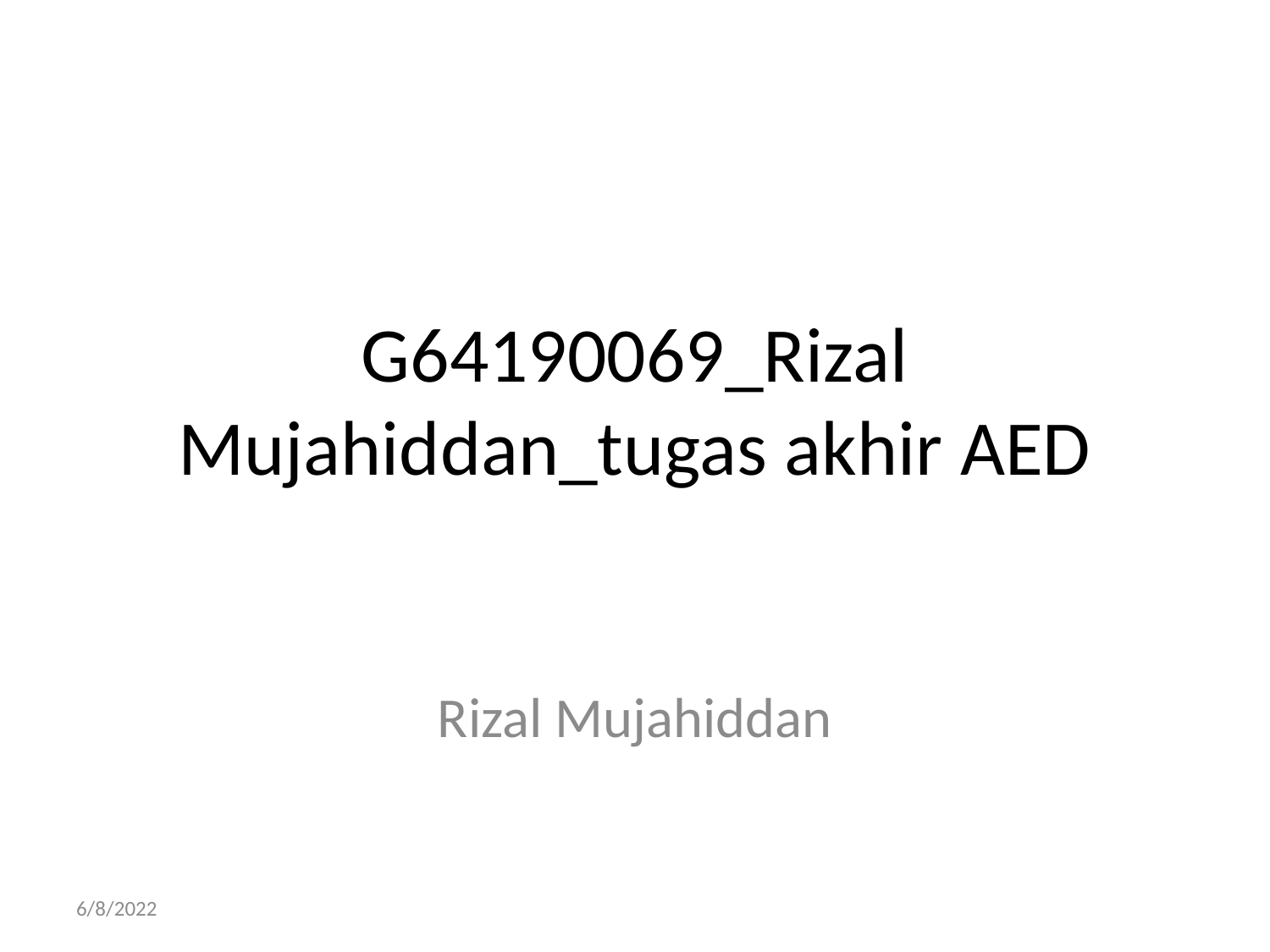

# G64190069_Rizal Mujahiddan_tugas akhir AED
Rizal Mujahiddan
6/8/2022